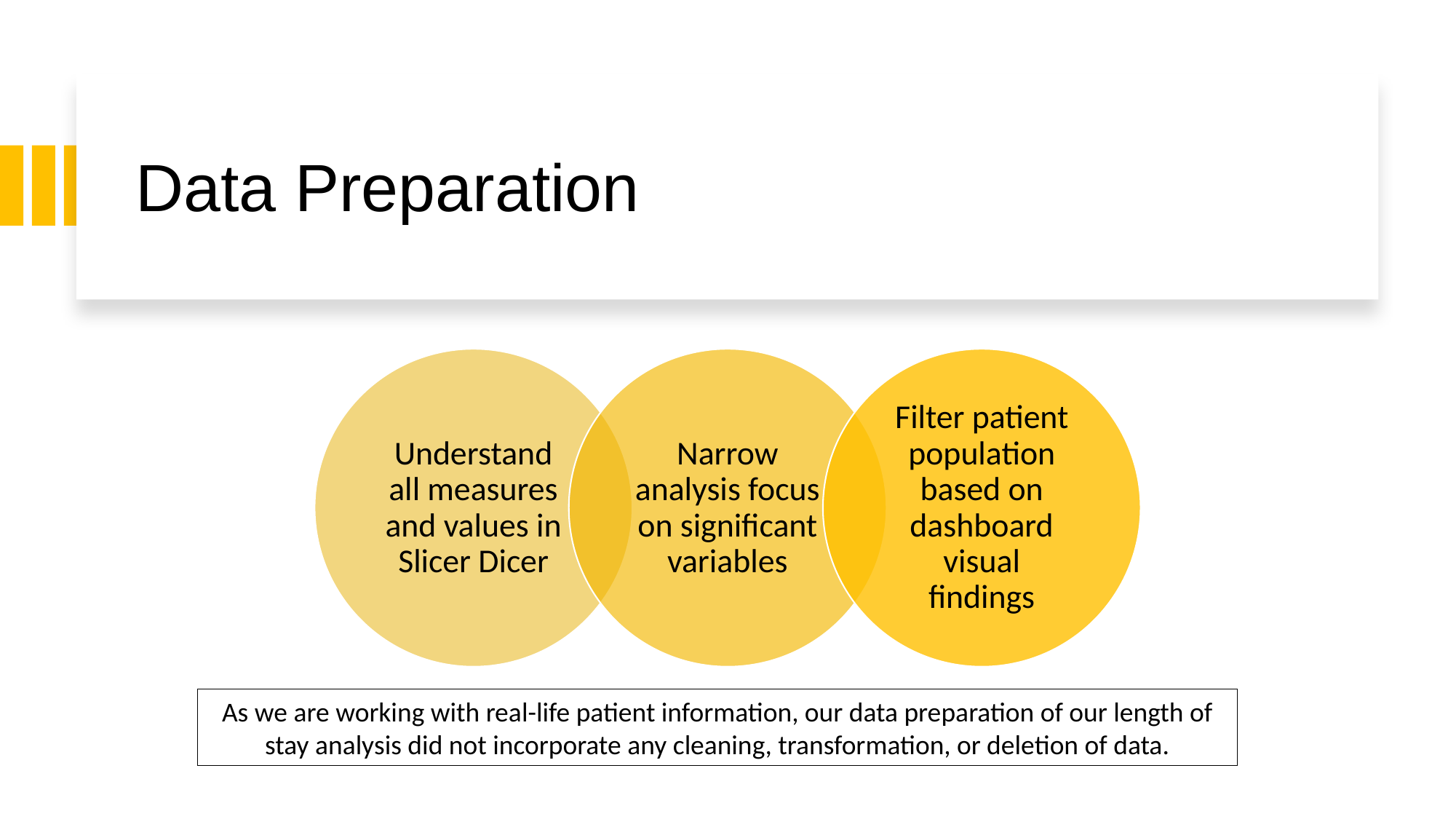

# Data Preparation

Understand all measures and values in Slicer Dicer
Narrow analysis focus on significant variables
Filter patient population based on dashboard visual findings
As we are working with real-life patient information, our data preparation of our length of stay analysis did not incorporate any cleaning, transformation, or deletion of data.